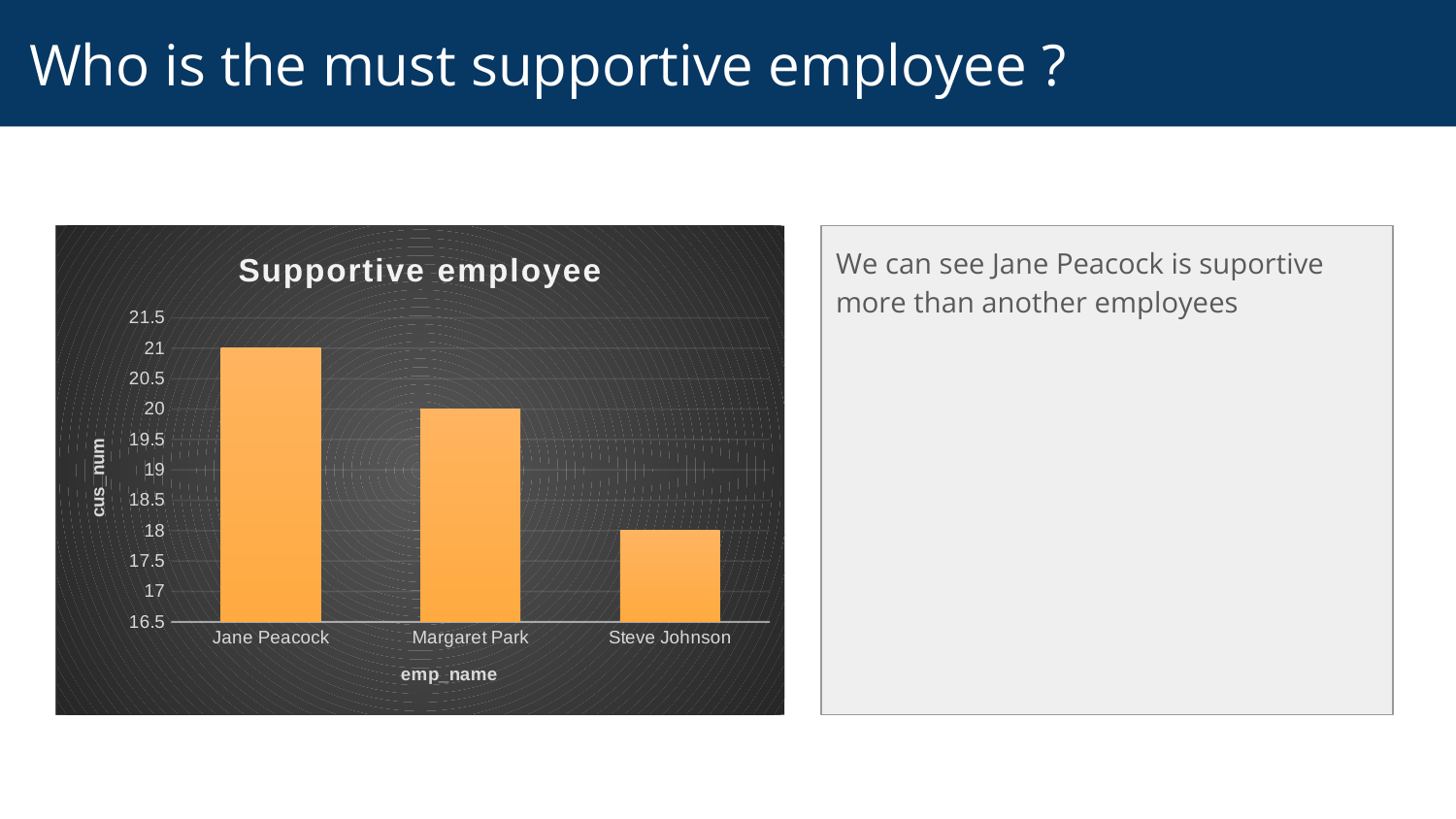

# Who is the must supportive employee ?

### Chart: Supportive employee

| Category |  |
|---|---|
| Jane Peacock | 21.0 |
| Margaret Park | 20.0 |
| Steve Johnson | 18.0 |
We can see Jane Peacock is suportive more than another employees